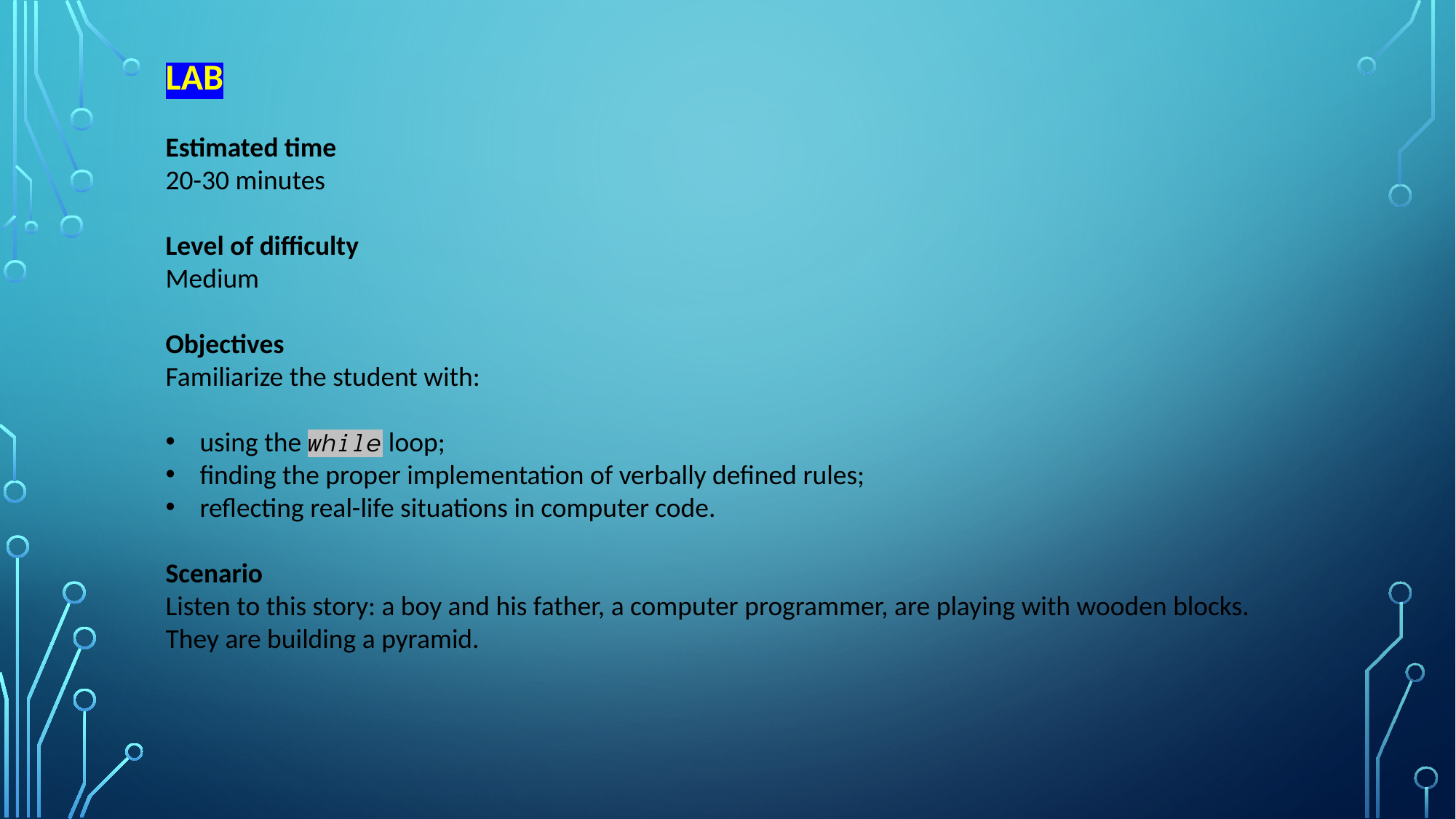

LAB

Estimated time
20-30 minutes

Level of difficulty
Medium

Objectives
Familiarize the student with:

using the while loop;
finding the proper implementation of verbally defined rules;
reflecting real-life situations in computer code.

Scenario
Listen to this story: a boy and his father, a computer programmer, are playing with wooden blocks. They are building a pyramid.